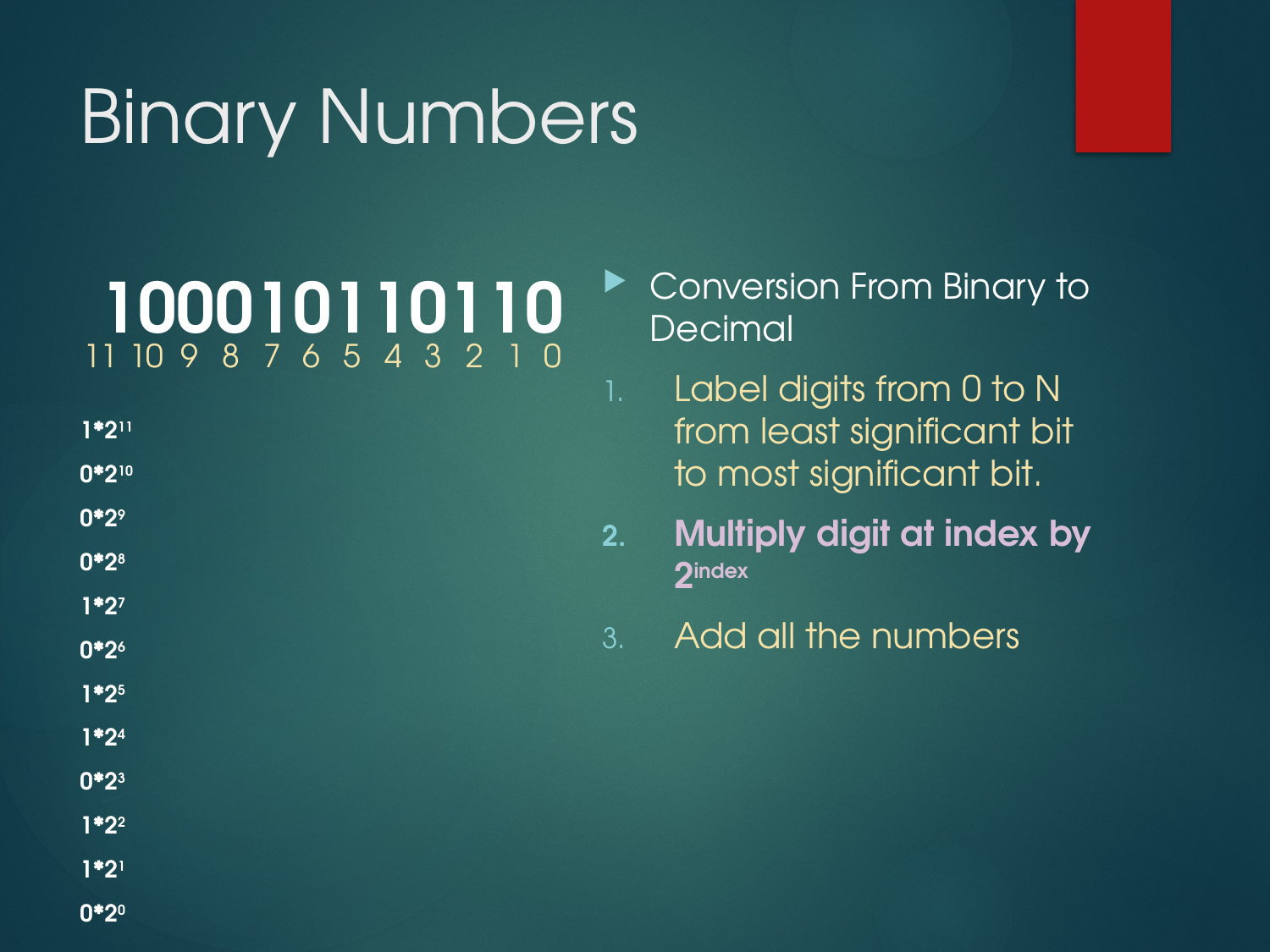

# Binary Numbers
100010110110

1*211
0*210
0*29
0*28
1*27
0*26
1*25
1*24
0*23
1*22
1*21
0*20

Conversion From Binary to Decimal
Label digits from 0 to N from least significant bit to most significant bit.
Multiply digit at index by 2index
Add all the numbers

11
10
9
8
7
6
5
4
3
2
1
0